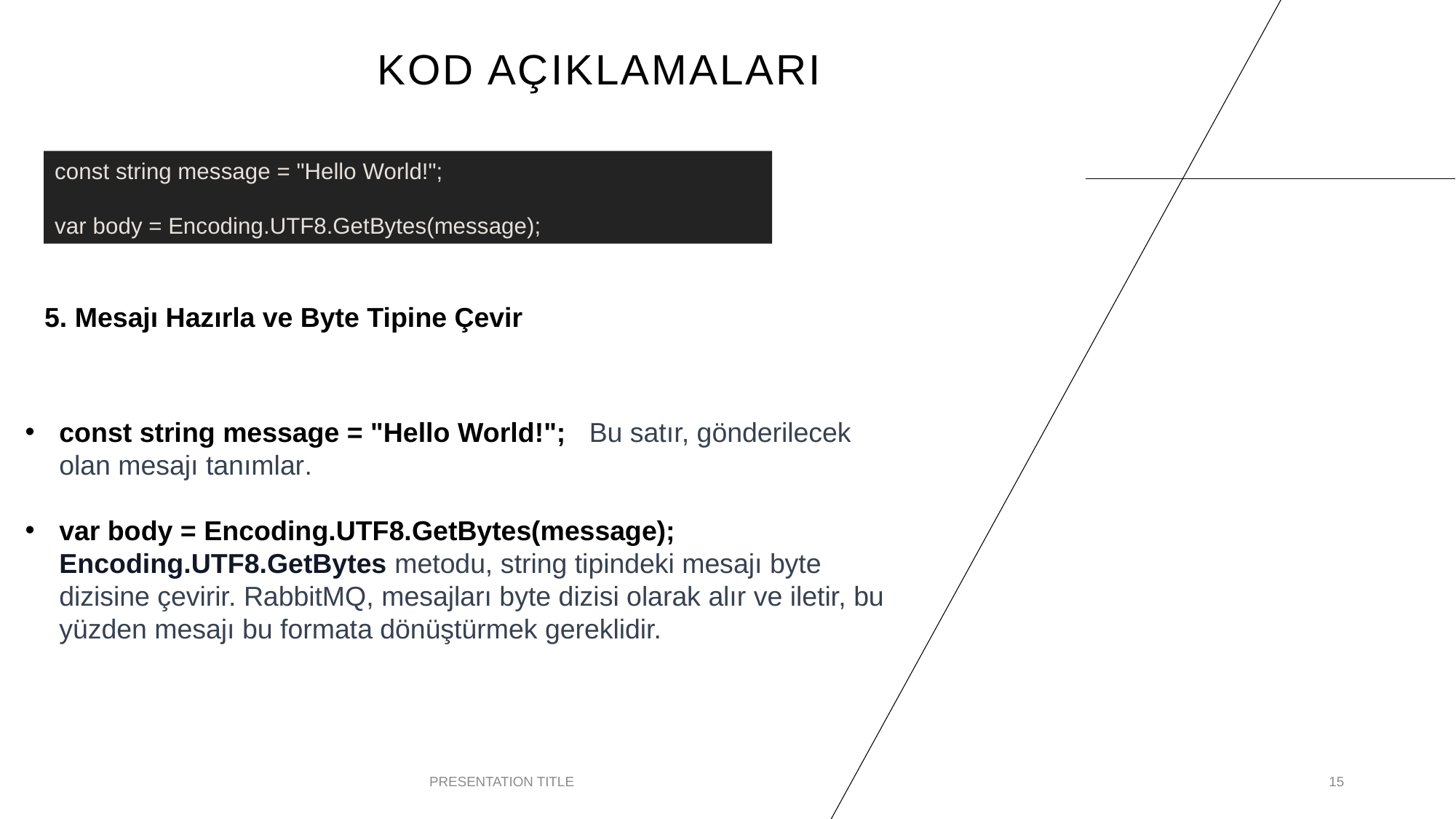

# Kod açıklamaları
const string message = "Hello World!";

var body = Encoding.UTF8.GetBytes(message);
5. Mesajı Hazırla ve Byte Tipine Çevir
const string message = "Hello World!";   Bu satır, gönderilecek olan mesajı tanımlar.

var body = Encoding.UTF8.GetBytes(message); Encoding.UTF8.GetBytes metodu, string tipindeki mesajı byte dizisine çevirir. RabbitMQ, mesajları byte dizisi olarak alır ve iletir, bu yüzden mesajı bu formata dönüştürmek gereklidir.

PRESENTATION TITLE
15